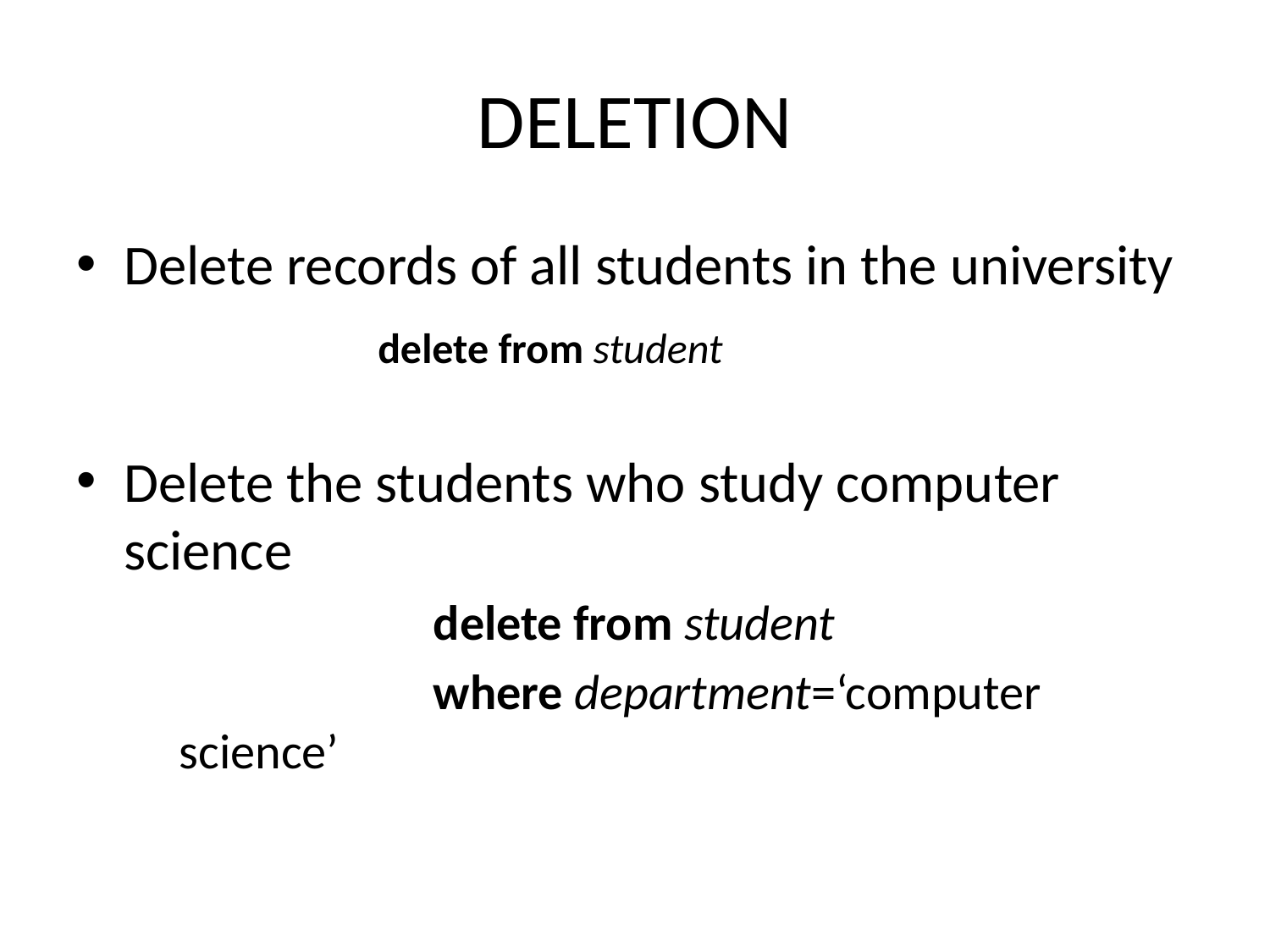

# DELETION
Delete records of all students in the university
			delete from student

Delete the students who study computer science
			delete from student
			where department=‘computer science’